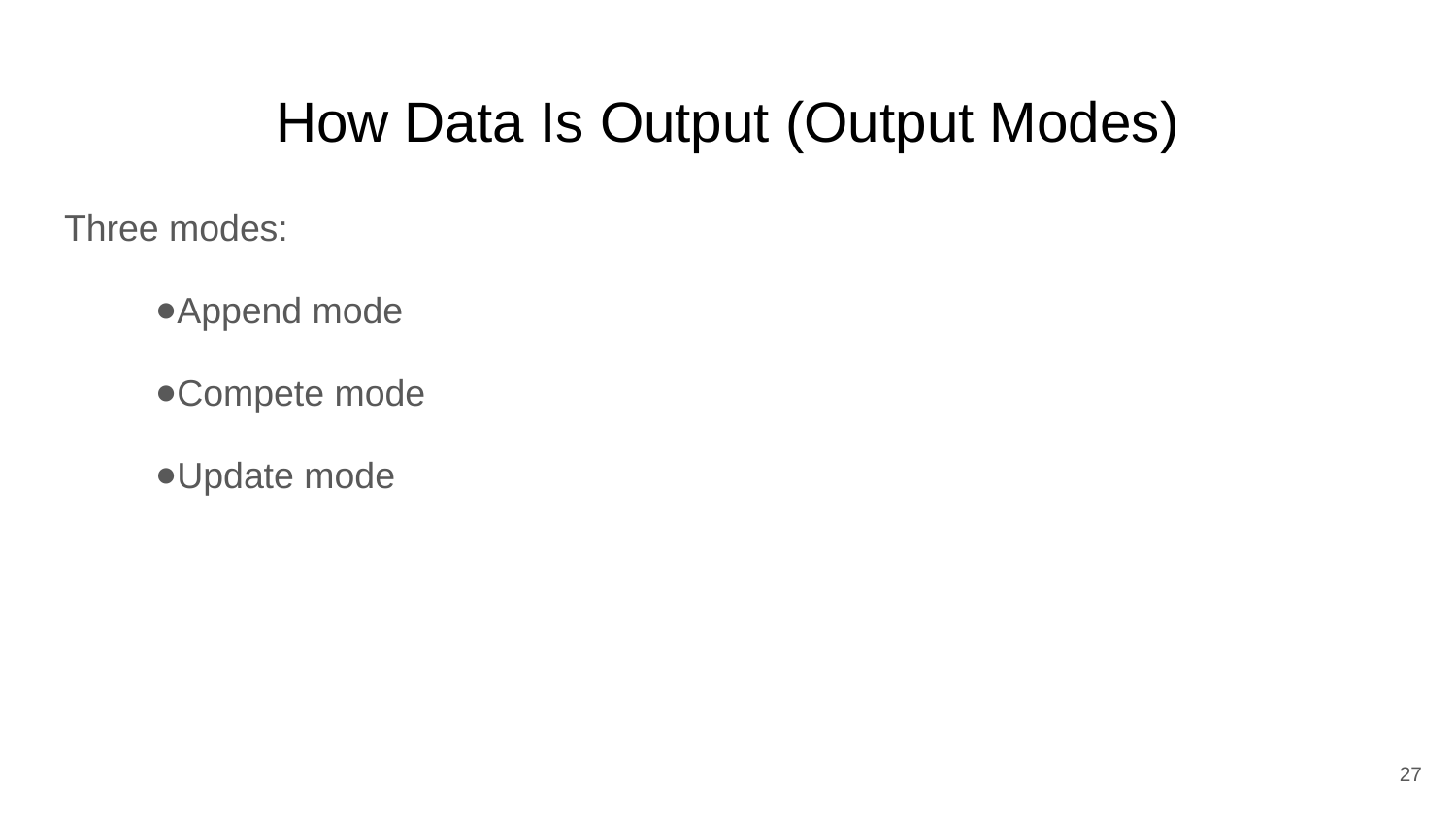

# How Data Is Output (Output Modes)
Three modes:
Append mode
Compete mode
Update mode
27